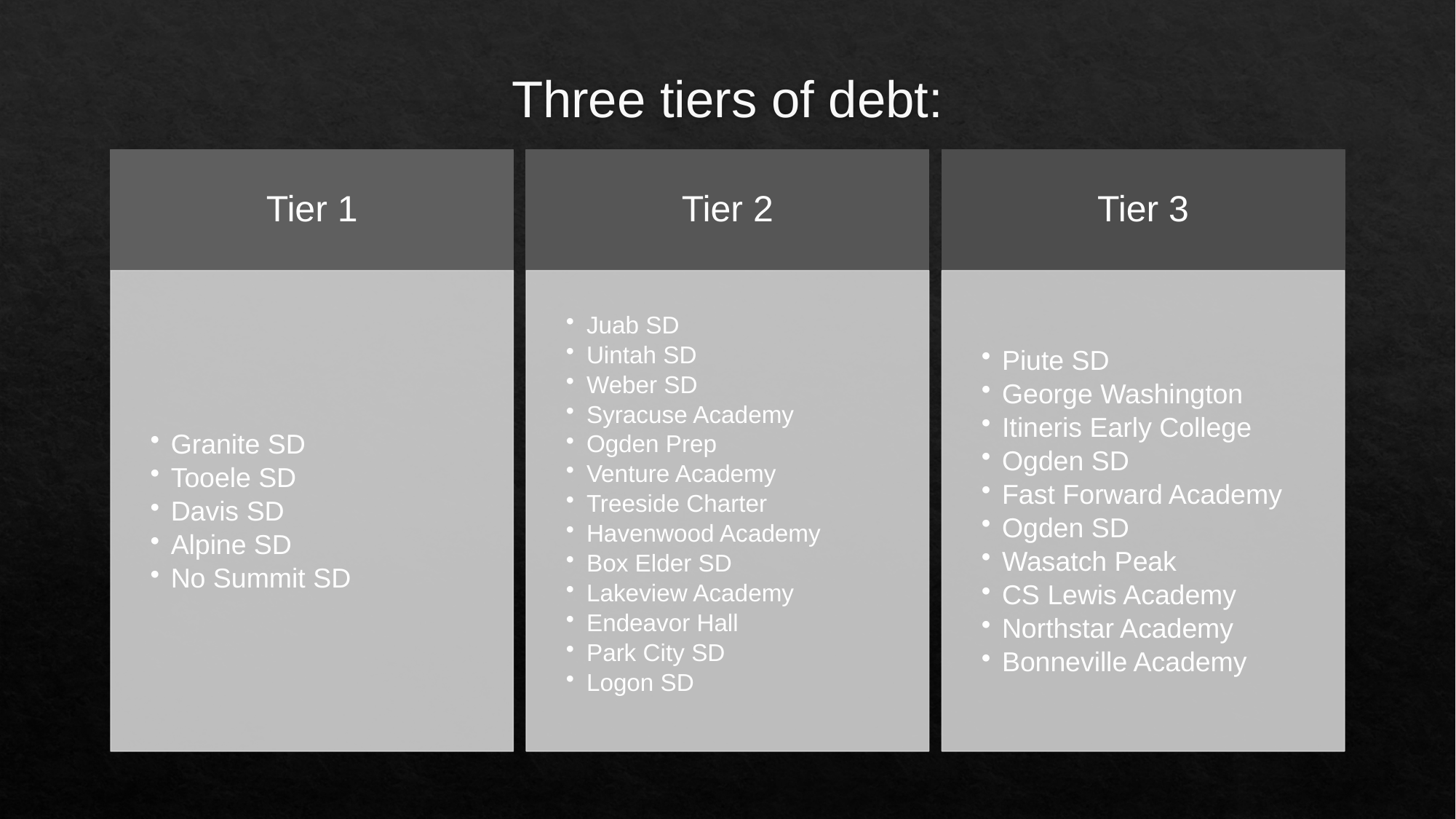

# Three tiers of debt:
Tier 1

Granite SD
Tooele SD
Davis SD
Alpine SD
No Summit SD
Tier 2

Juab SD
Uintah SD
Weber SD
Syracuse Academy
Ogden Prep
Venture Academy
Treeside Charter
Havenwood Academy
Box Elder SD
Lakeview Academy
Endeavor Hall
Park City SD
Logon SD
Tier 3

Piute SD
George Washington
Itineris Early College
Ogden SD
Fast Forward Academy
Ogden SD
Wasatch Peak
CS Lewis Academy
Northstar Academy
Bonneville Academy